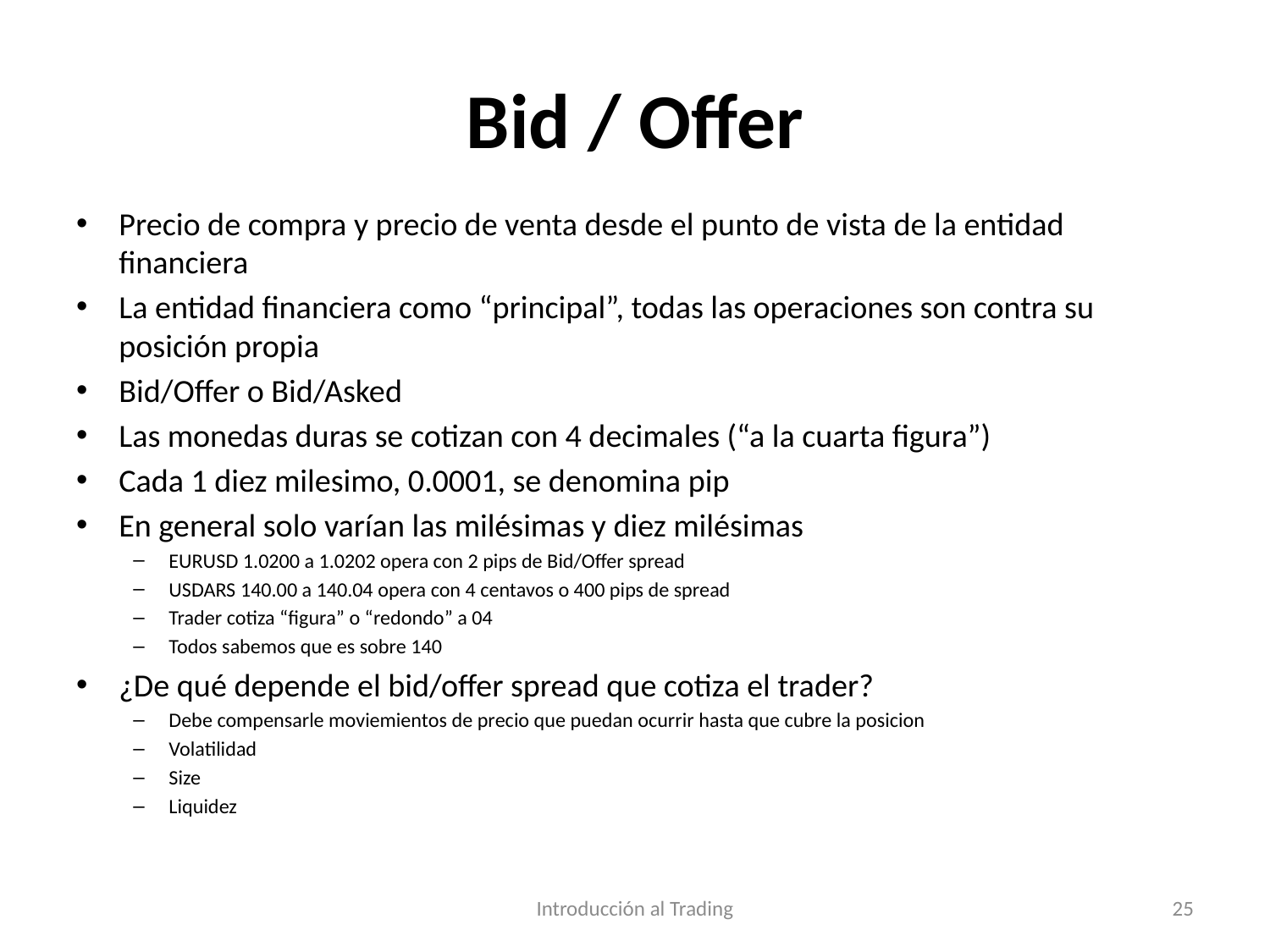

# Bid / Offer
Precio de compra y precio de venta desde el punto de vista de la entidad financiera
La entidad financiera como “principal”, todas las operaciones son contra su posición propia
Bid/Offer o Bid/Asked
Las monedas duras se cotizan con 4 decimales (“a la cuarta figura”)
Cada 1 diez milesimo, 0.0001, se denomina pip
En general solo varían las milésimas y diez milésimas
EURUSD 1.0200 a 1.0202 opera con 2 pips de Bid/Offer spread
USDARS 140.00 a 140.04 opera con 4 centavos o 400 pips de spread
Trader cotiza “figura” o “redondo” a 04
Todos sabemos que es sobre 140
¿De qué depende el bid/offer spread que cotiza el trader?
Debe compensarle moviemientos de precio que puedan ocurrir hasta que cubre la posicion
Volatilidad
Size
Liquidez

Introducción al Trading
25